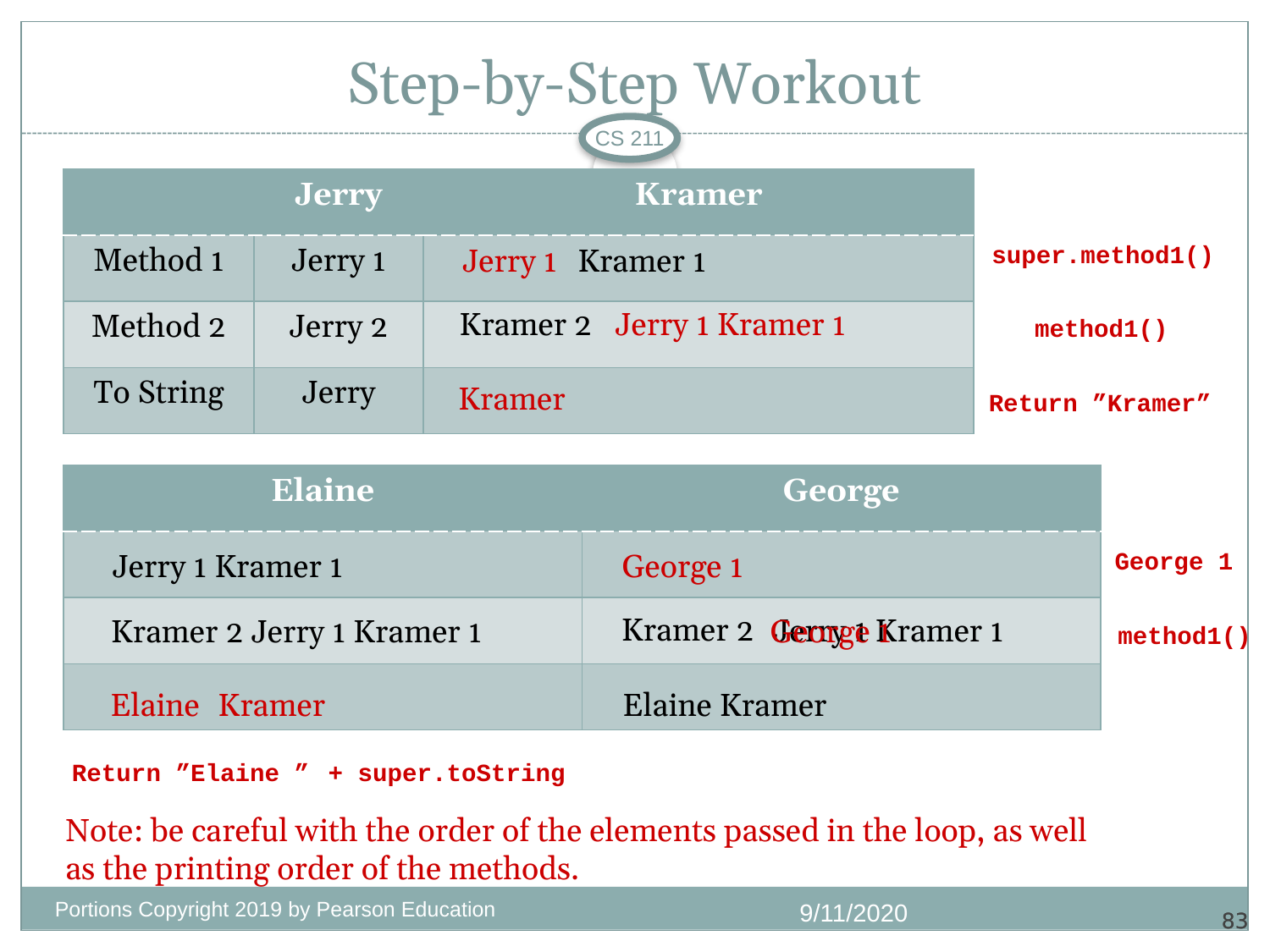

# Step-by-Step Workout
CS 211
|  | Jerry |
| --- | --- |
| Method 1 | Jerry 1 |
| Method 2 | Jerry 2 |
| To String | Jerry |
| Kramer |
| --- |
|  |
|  |
|  |
super.method1()
Jerry 1
Kramer 1
Kramer 2
Jerry 1 Kramer 1
method1()
Kramer
Return ”Kramer”
| Elaine |
| --- |
|  |
|  |
|  |
| George |
| --- |
|  |
|  |
|  |
George 1
Jerry 1 Kramer 1
George 1
Kramer 2
Jerry 1 Kramer 1
Kramer 2 Jerry 1 Kramer 1
George 1
method1()
Elaine
Kramer
Elaine Kramer
Return ”Elaine ”
 + super.toString
Note: be careful with the order of the elements passed in the loop, as well as the printing order of the methods.
Portions Copyright 2019 by Pearson Education
9/11/2020